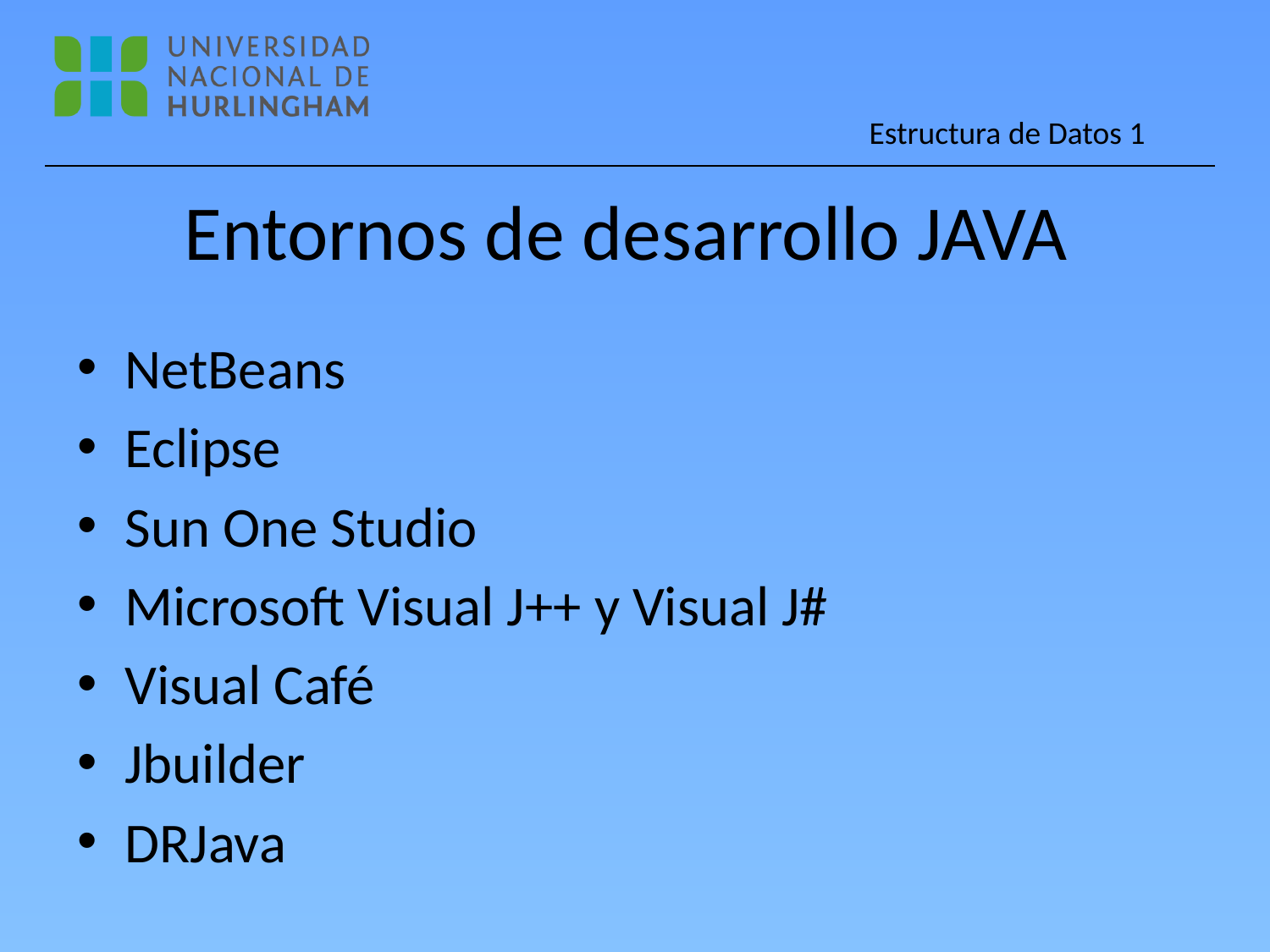

# Entornos de desarrollo JAVA
NetBeans
Eclipse
Sun One Studio
Microsoft Visual J++ y Visual J#
Visual Café
Jbuilder
DRJava